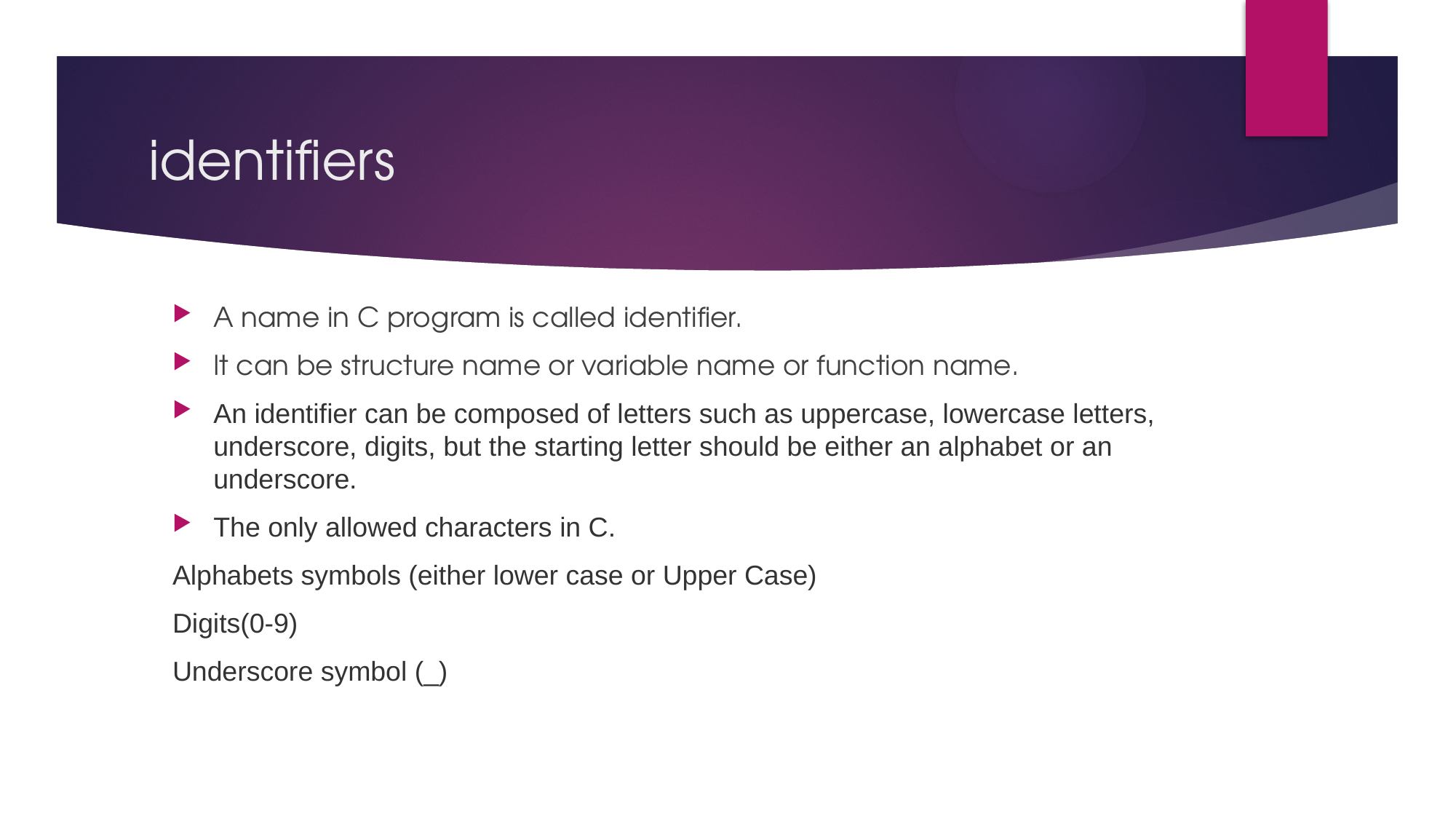

# identifiers
A name in C program is called identifier.
It can be structure name or variable name or function name.
An identifier can be composed of letters such as uppercase, lowercase letters, underscore, digits, but the starting letter should be either an alphabet or an underscore.
The only allowed characters in C.
Alphabets symbols (either lower case or Upper Case)
Digits(0-9)
Underscore symbol (_)